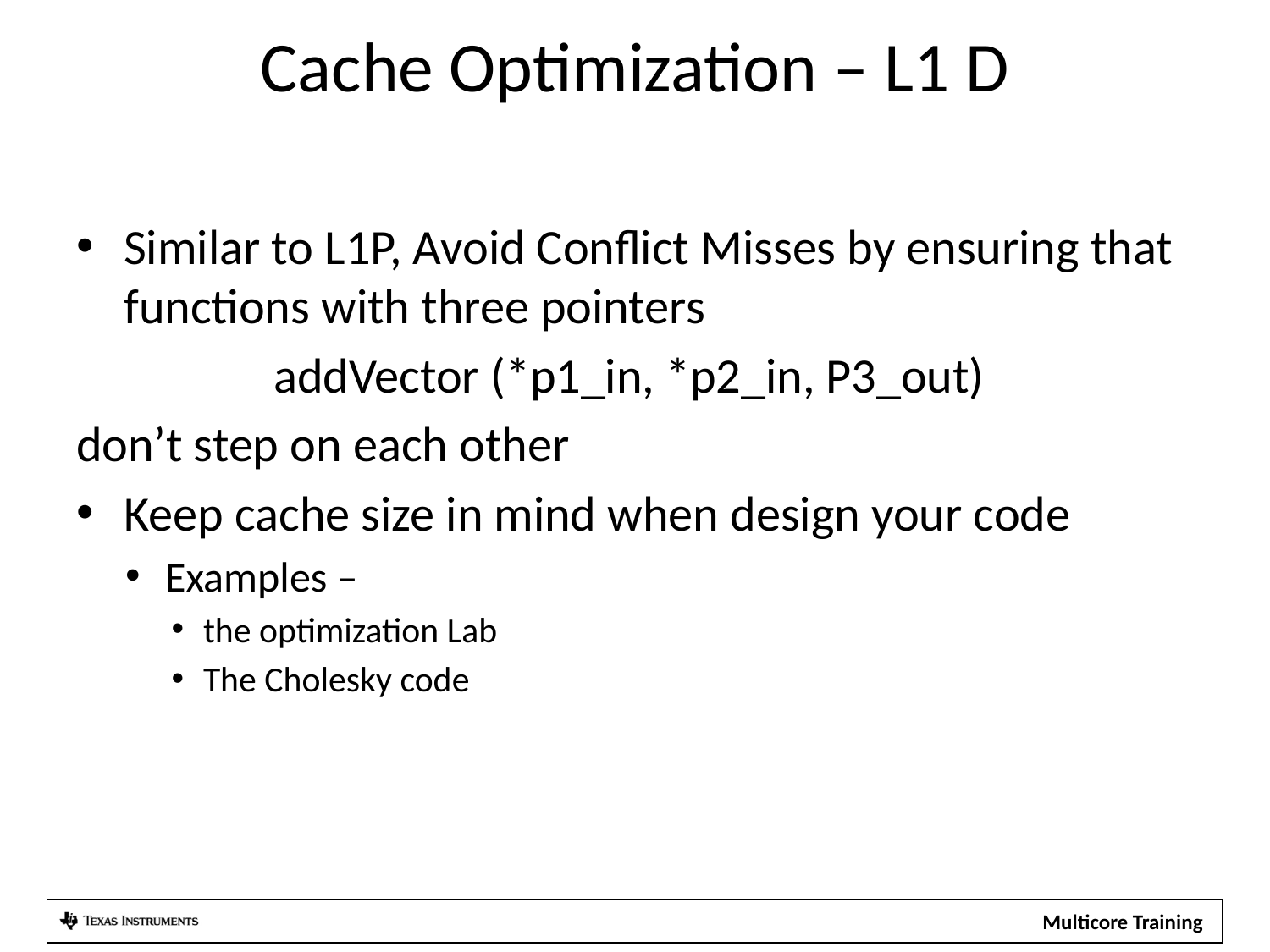

# Cache Optimization – L1 D

Similar to L1P, Avoid Conflict Misses by ensuring that functions with three pointers
addVector (*p1_in, *p2_in, P3_out)
don’t step on each other
Keep cache size in mind when design your code
Examples –
the optimization Lab
The Cholesky code